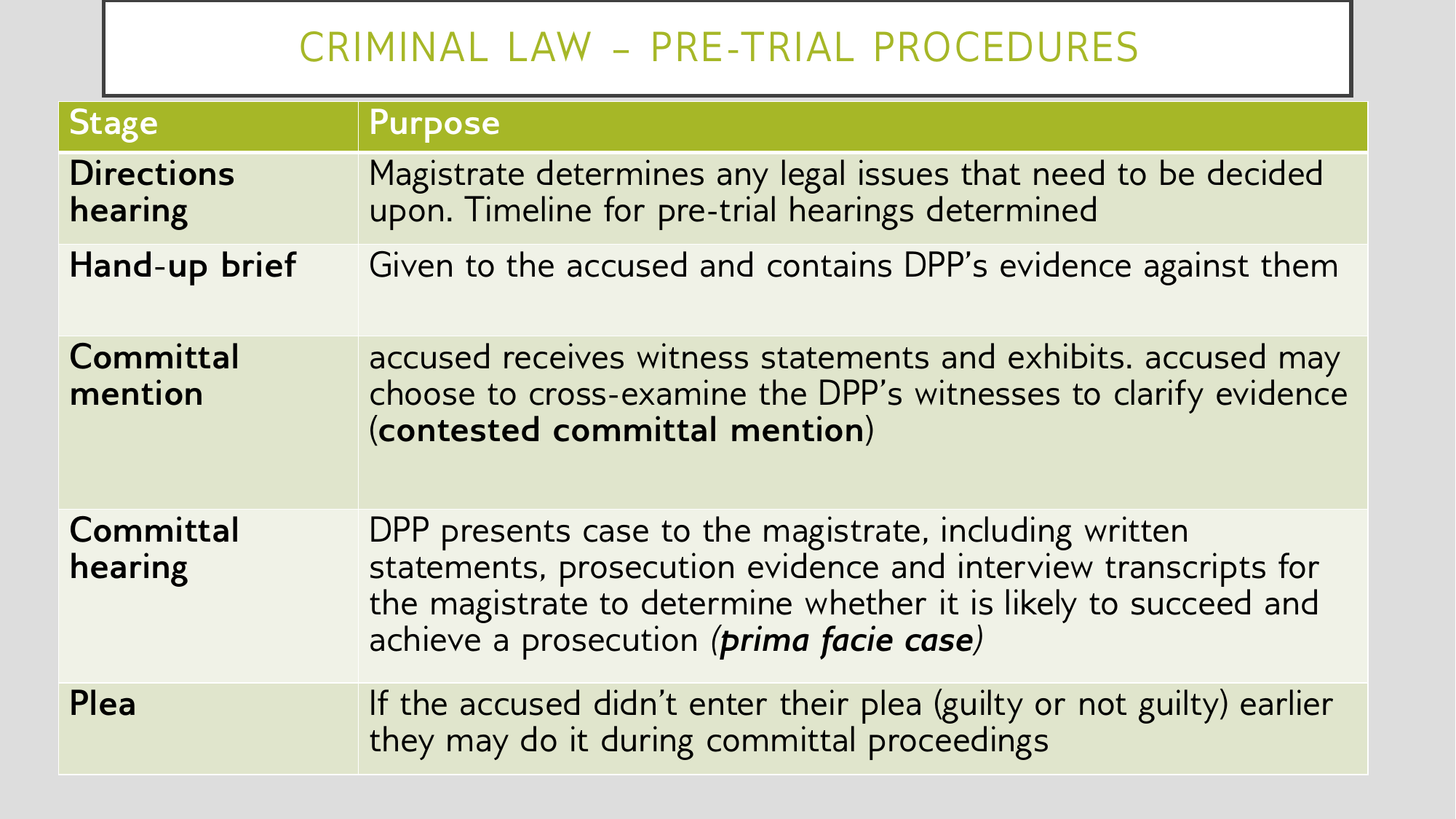

# Criminal law – Pre-trial procedures
| Stage | Purpose |
| --- | --- |
| Directions hearing | Magistrate determines any legal issues that need to be decided upon. Timeline for pre-trial hearings determined |
| Hand-up brief | Given to the accused and contains DPP’s evidence against them |
| Committal mention | accused receives witness statements and exhibits. accused may choose to cross-examine the DPP’s witnesses to clarify evidence (contested committal mention) |
| Committal hearing | DPP presents case to the magistrate, including written statements, prosecution evidence and interview transcripts for the magistrate to determine whether it is likely to succeed and achieve a prosecution (prima facie case) |
| Plea | If the accused didn’t enter their plea (guilty or not guilty) earlier they may do it during committal proceedings |